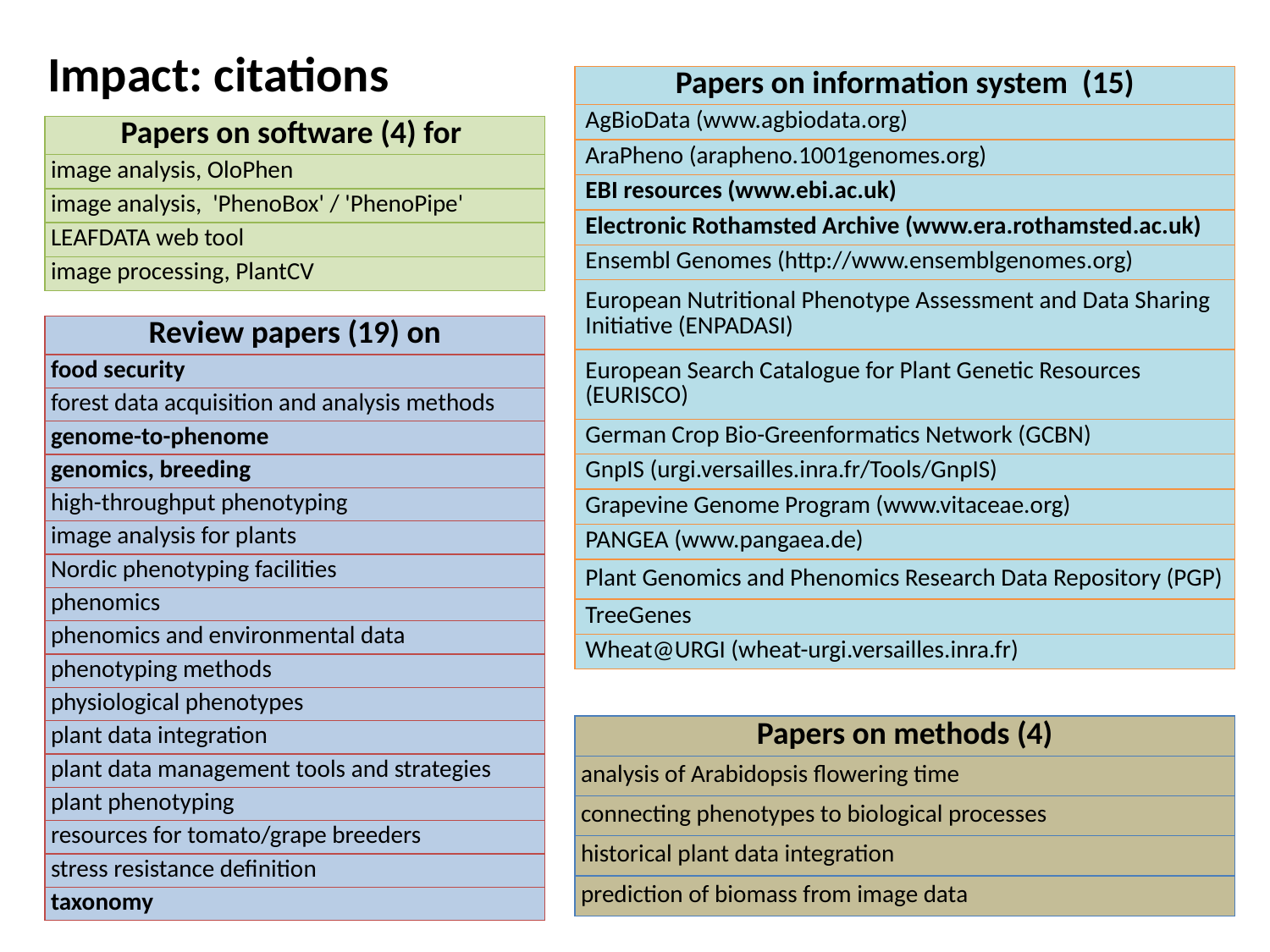

Impact: citations

| Papers on information system (15) |
| --- |
| AgBioData (www.agbiodata.org) |
| AraPheno (arapheno.1001genomes.org) |
| EBI resources (www.ebi.ac.uk) |
| Electronic Rothamsted Archive (www.era.rothamsted.ac.uk) |
| Ensembl Genomes (http://www.ensemblgenomes.org) |
| European Nutritional Phenotype Assessment and Data Sharing Initiative (ENPADASI) |
| European Search Catalogue for Plant Genetic Resources (EURISCO) |
| German Crop Bio-Greenformatics Network (GCBN) |
| GnpIS (urgi.versailles.inra.fr/Tools/GnpIS) |
| Grapevine Genome Program (www.vitaceae.org) |
| PANGEA (www.pangaea.de) |
| Plant Genomics and Phenomics Research Data Repository (PGP) |
| TreeGenes |
| Wheat@URGI (wheat-urgi.versailles.inra.fr) |
| Papers on software (4) for |
| --- |
| image analysis, OloPhen |
| image analysis, 'PhenoBox' / 'PhenoPipe' |
| LEAFDATA web tool |
| image processing, PlantCV |
| Review papers (19) on |
| --- |
| food security |
| forest data acquisition and analysis methods |
| genome-to-phenome |
| genomics, breeding |
| high-throughput phenotyping |
| image analysis for plants |
| Nordic phenotyping facilities |
| phenomics |
| phenomics and environmental data |
| phenotyping methods |
| physiological phenotypes |
| plant data integration |
| plant data management tools and strategies |
| plant phenotyping |
| resources for tomato/grape breeders |
| stress resistance definition |
| taxonomy |
| Papers on methods (4) |
| --- |
| analysis of Arabidopsis flowering time |
| connecting phenotypes to biological processes |
| historical plant data integration |
| prediction of biomass from image data |